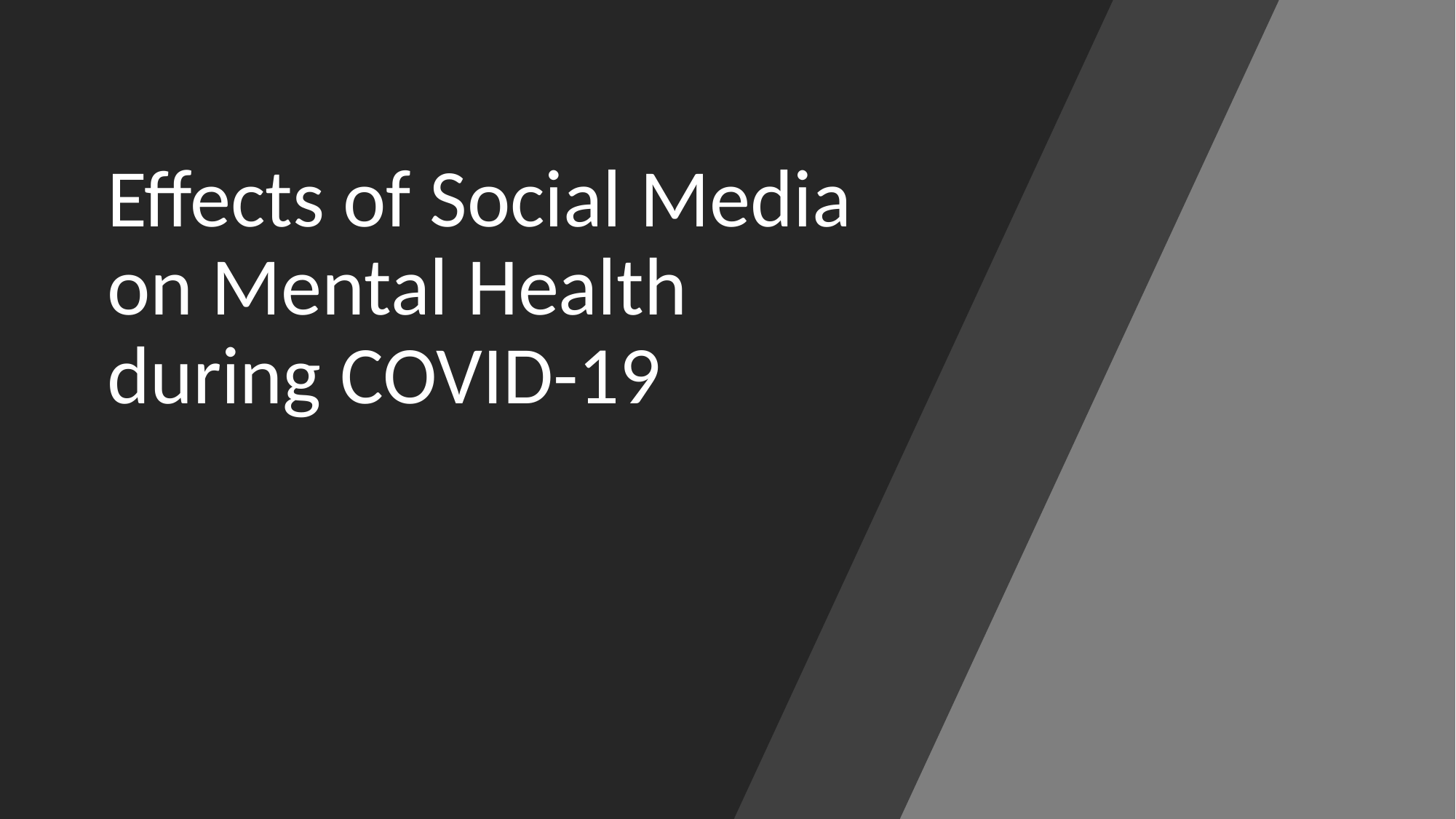

# Effects of Social Media on Mental Health during COVID-19